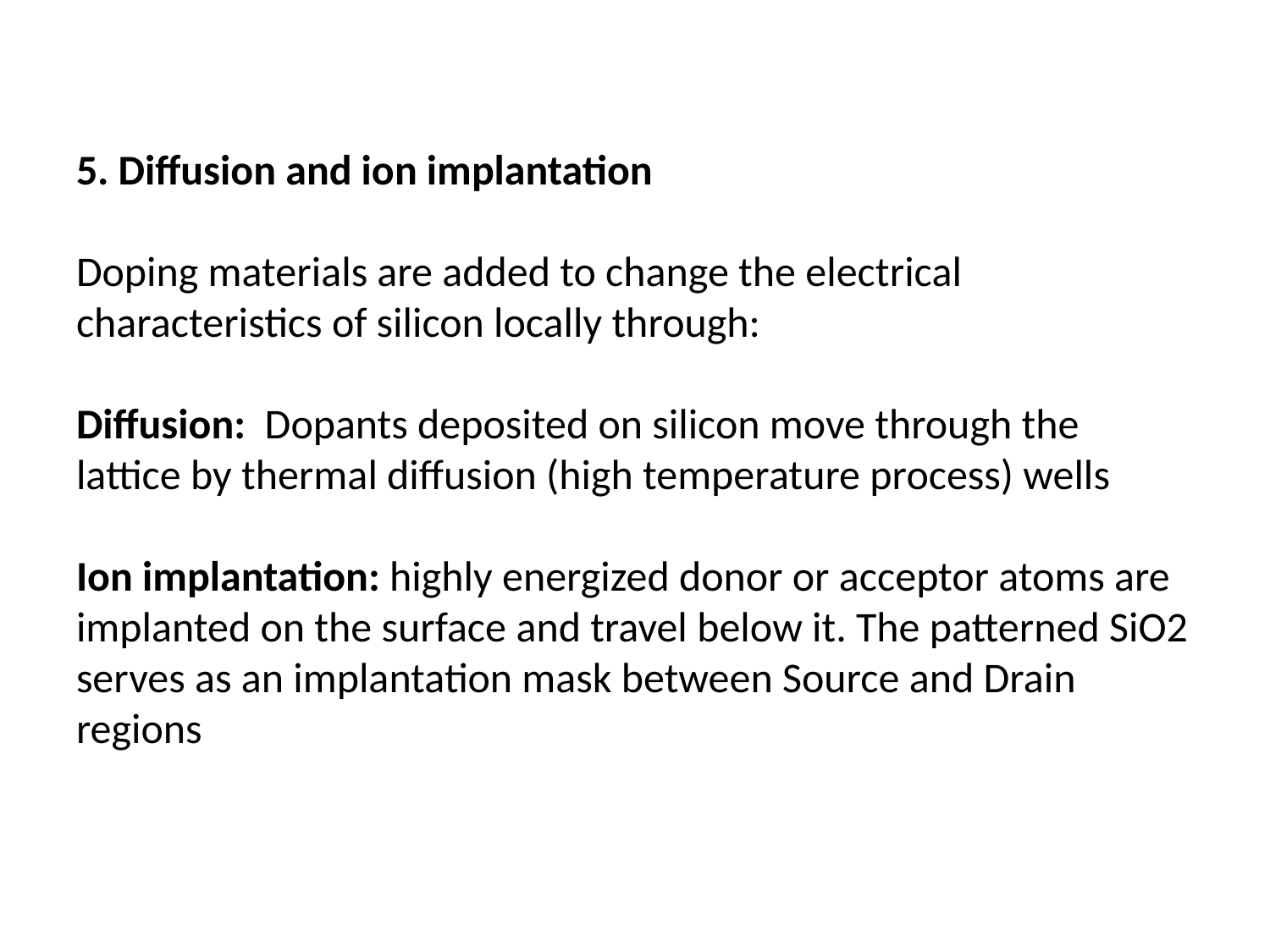

# 5. Diffusion and ion implantation Doping materials are added to change the electrical characteristics of silicon locally through: Diffusion:  Dopants deposited on silicon move through the lattice by thermal diffusion (high temperature process) wells Ion implantation: highly energized donor or acceptor atoms are implanted on the surface and travel below it. The patterned SiO2 serves as an implantation mask between Source and Drain regions